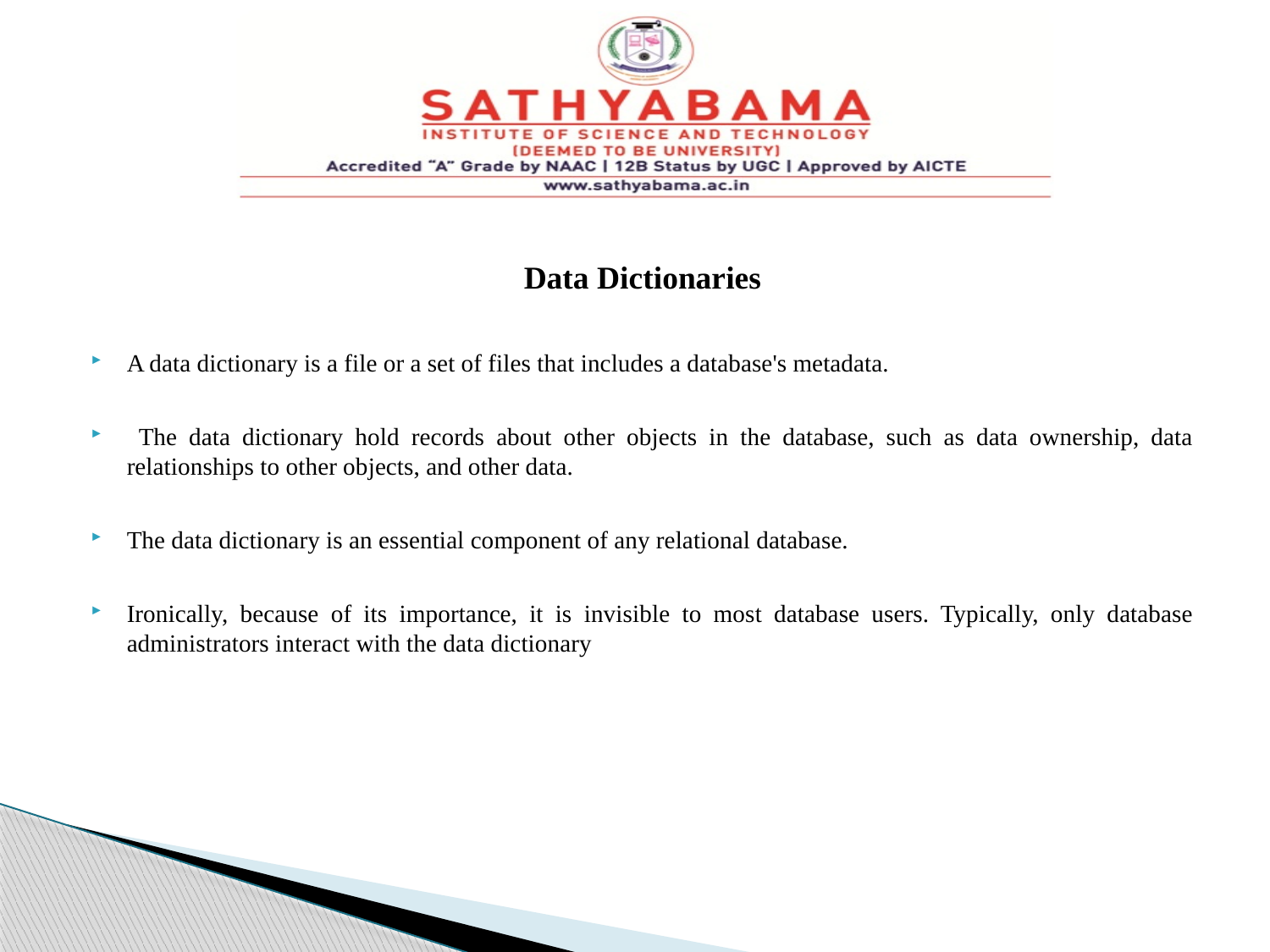

#

Data Dictionaries

A data dictionary is a file or a set of files that includes a database's metadata.

 The data dictionary hold records about other objects in the database, such as data ownership, data relationships to other objects, and other data.

The data dictionary is an essential component of any relational database.

Ironically, because of its importance, it is invisible to most database users. Typically, only database administrators interact with the data dictionary